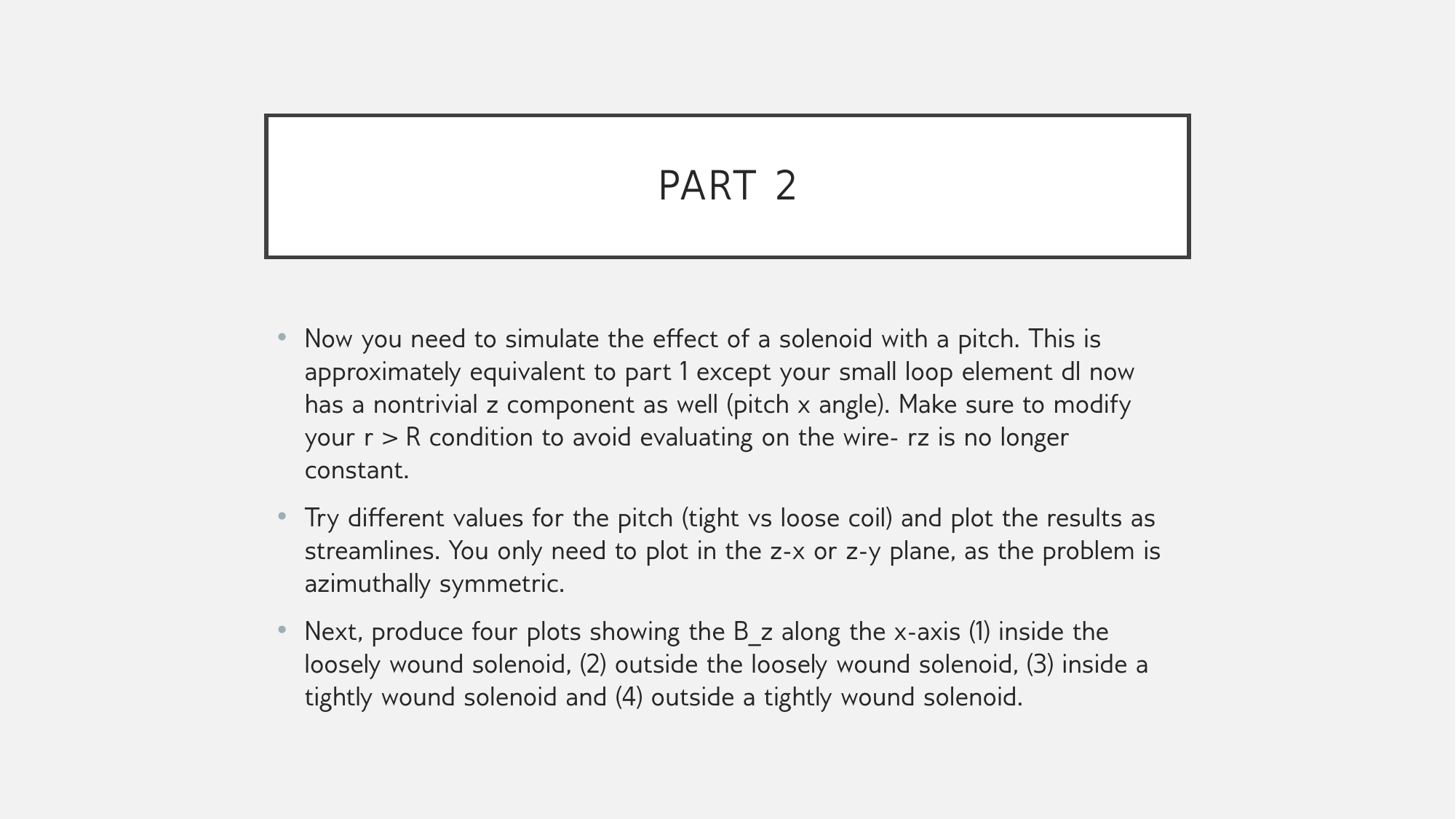

# Part 2
Now you need to simulate the effect of a solenoid with a pitch. This is approximately equivalent to part 1 except your small loop element dl now has a nontrivial z component as well (pitch x angle). Make sure to modify your r > R condition to avoid evaluating on the wire- rz is no longer constant.
Try different values for the pitch (tight vs loose coil) and plot the results as streamlines. You only need to plot in the z-x or z-y plane, as the problem is azimuthally symmetric.
Next, produce four plots showing the B_z along the x-axis (1) inside the loosely wound solenoid, (2) outside the loosely wound solenoid, (3) inside a tightly wound solenoid and (4) outside a tightly wound solenoid.